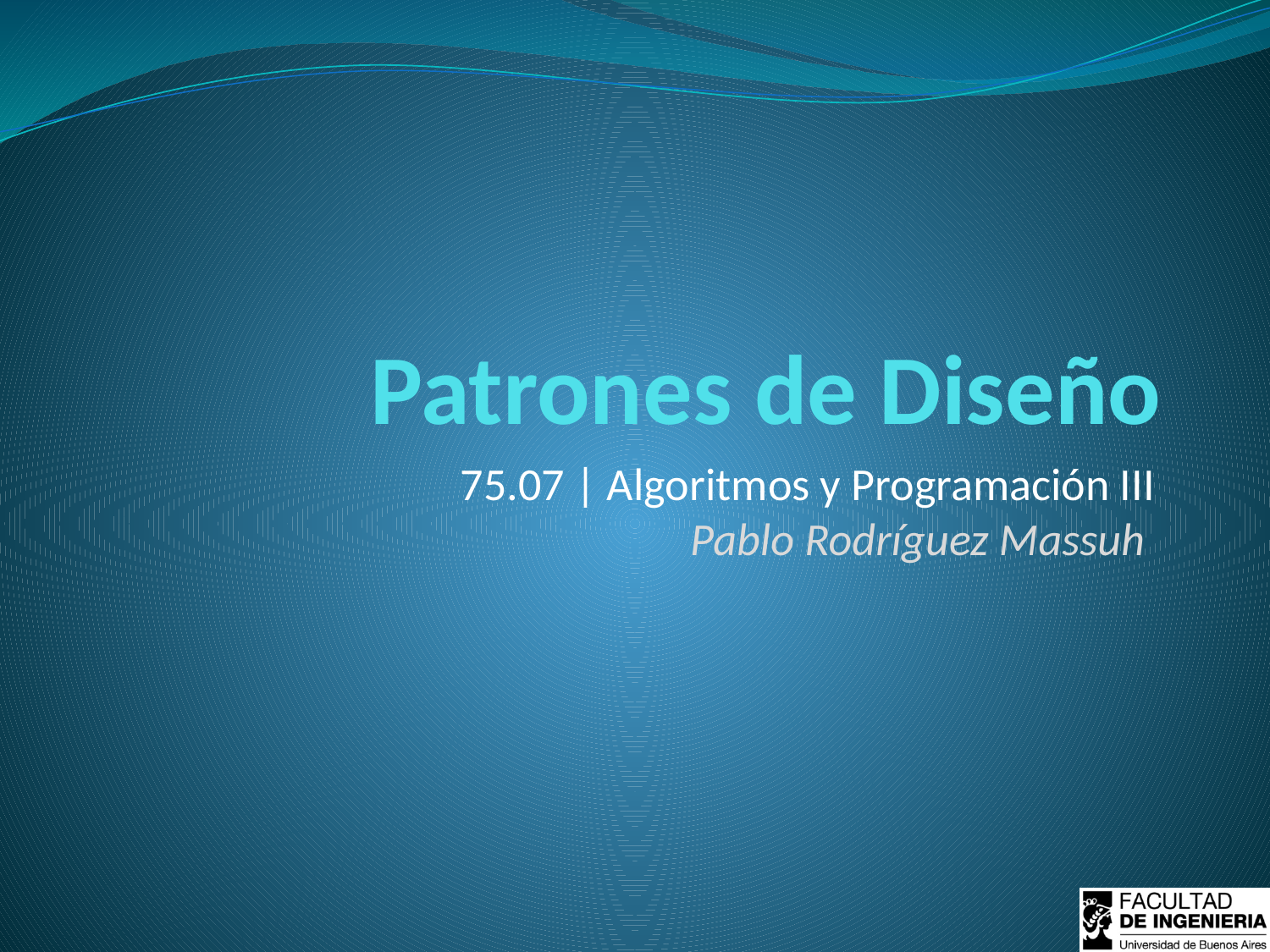

# Patrones de Diseño
75.07 | Algoritmos y Programación III
Pablo Rodríguez Massuh